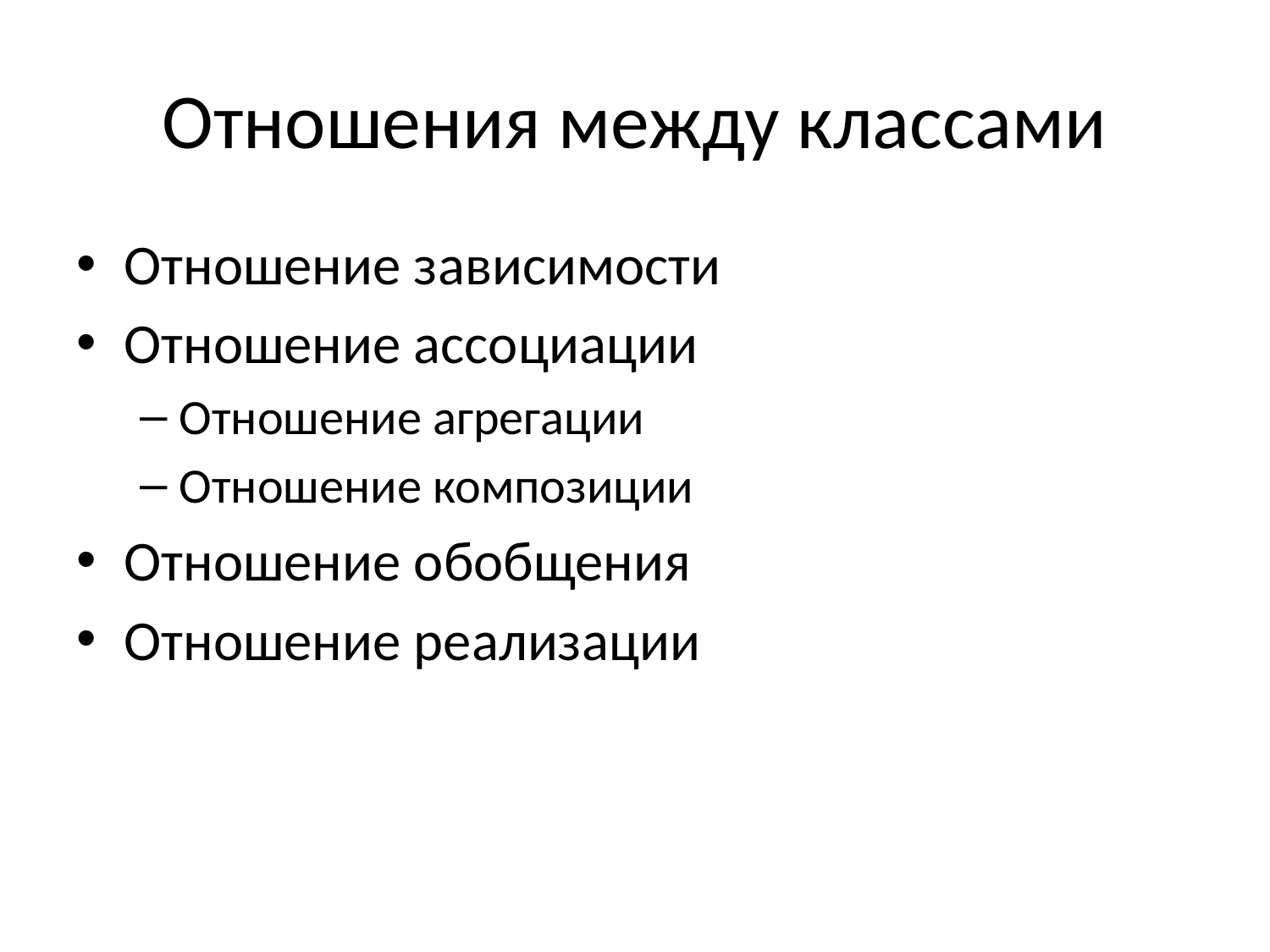

# Отношения между классами
Отношение зависимости
Отношение ассоциации
Отношение агрегации
Отношение композиции
Отношение обобщения
Отношение реализации